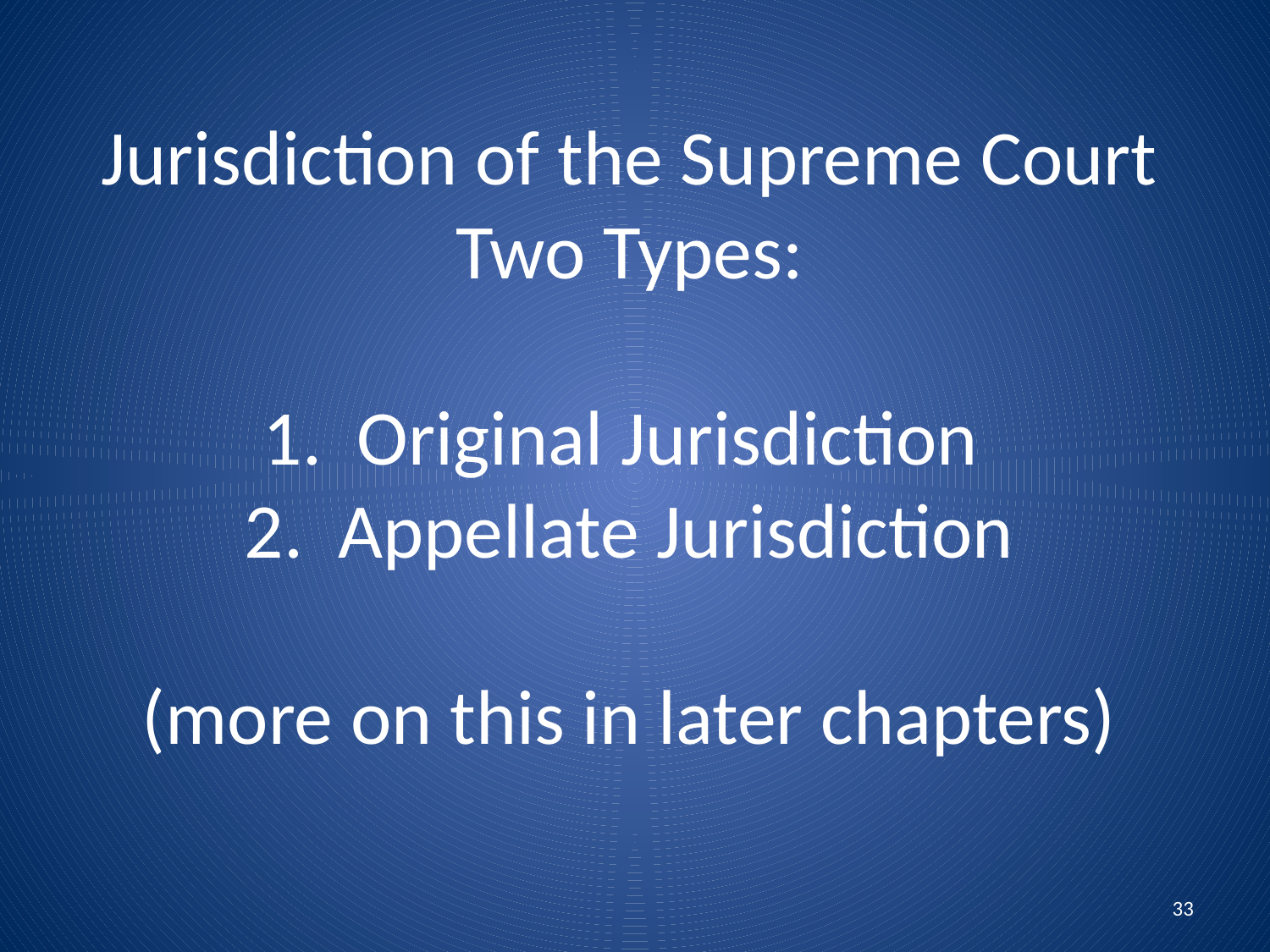

# Jurisdiction of the Supreme Court Two Types: 1.  Original Jurisdiction 2.  Appellate Jurisdiction (more on this in later chapters)
33